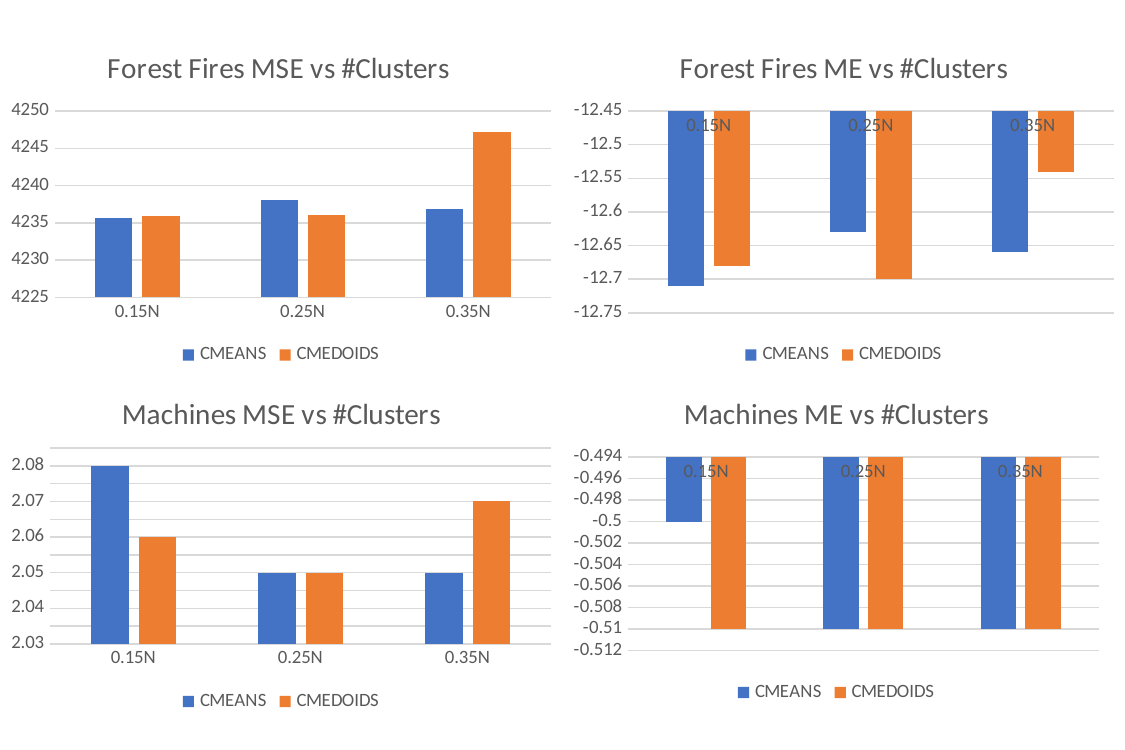

### Chart: Forest Fires MSE vs #Clusters

| Category | CMEANS | CMEDOIDS |
|---|---|---|
| 0.15N | 4235.6 | 4235.95 |
| 0.25N | 4238.05 | 4236.03 |
| 0.35N | 4236.91 | 4247.17 |

### Chart: Forest Fires ME vs #Clusters

| Category | CMEANS | CMEDOIDS |
|---|---|---|
| 0.15N | -12.71 | -12.68 |
| 0.25N | -12.63 | -12.7 |
| 0.35N | -12.66 | -12.54 |

### Chart: Machines MSE vs #Clusters

| Category | CMEANS | CMEDOIDS |
|---|---|---|
| 0.15N | 2.08 | 2.06 |
| 0.25N | 2.05 | 2.05 |
| 0.35N | 2.05 | 2.07 |

### Chart: Machines ME vs #Clusters

| Category | CMEANS | CMEDOIDS |
|---|---|---|
| 0.15N | -0.5 | -0.51 |
| 0.25N | -0.51 | -0.51 |
| 0.35N | -0.51 | -0.51 |